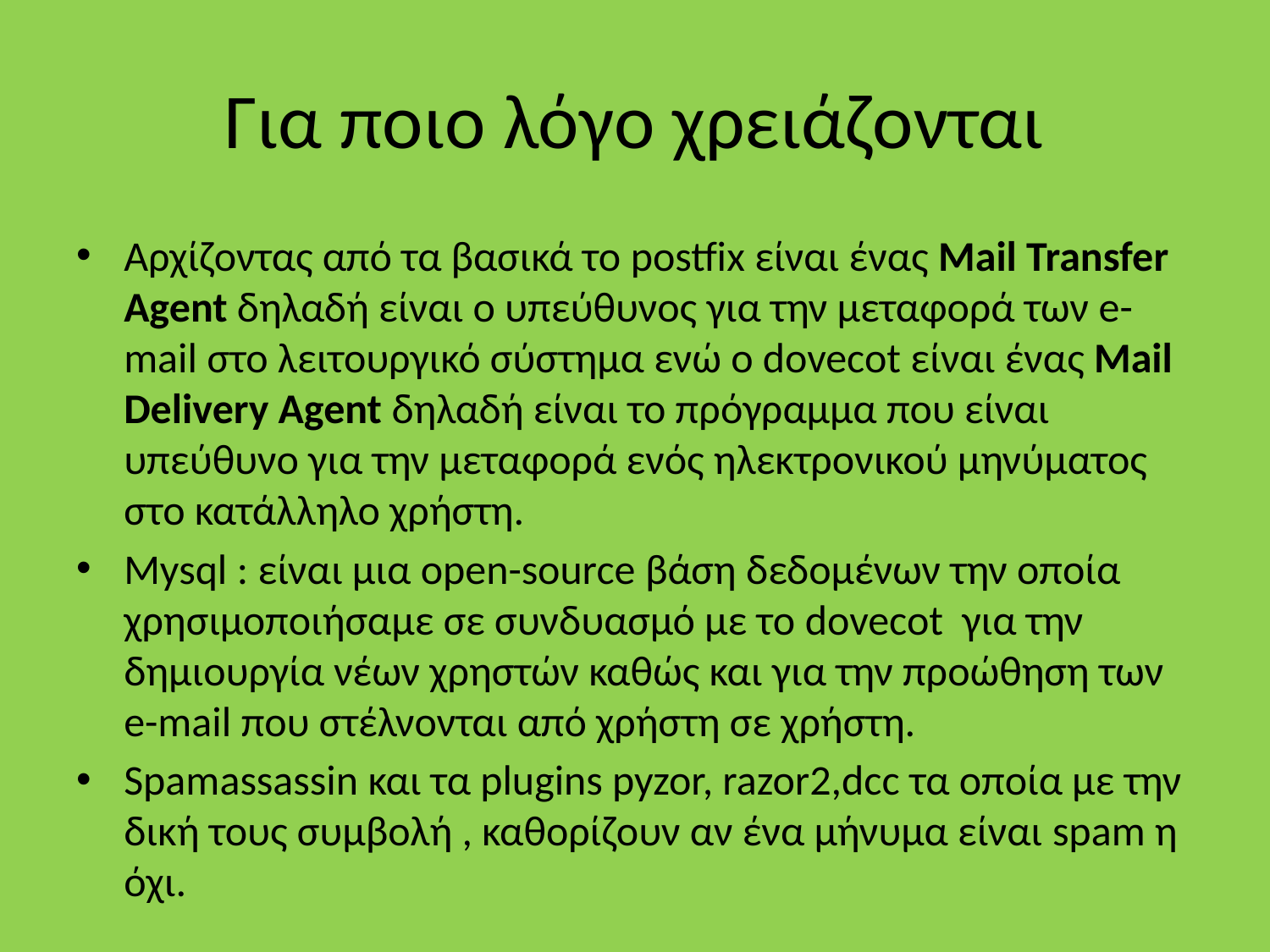

# Για ποιο λόγο χρειάζονται
Αρχίζοντας από τα βασικά το postfix είναι ένας Mail Transfer Agent δηλαδή είναι ο υπεύθυνος για την μεταφορά των e-mail στο λειτουργικό σύστημα ενώ ο dovecot είναι ένας Mail Delivery Agent δηλαδή είναι το πρόγραμμα που είναι υπεύθυνο για την μεταφορά ενός ηλεκτρονικού μηνύματος στο κατάλληλο χρήστη.
Mysql : είναι μια open-source βάση δεδομένων την οποία χρησιμοποιήσαμε σε συνδυασμό με το dovecot  για την δημιουργία νέων χρηστών καθώς και για την προώθηση των e-mail που στέλνονται από χρήστη σε χρήστη.
Spamassassin και τα plugins pyzor, razor2,dcc τα οποία με την δική τους συμβολή , καθορίζουν αν ένα μήνυμα είναι spam η όχι.